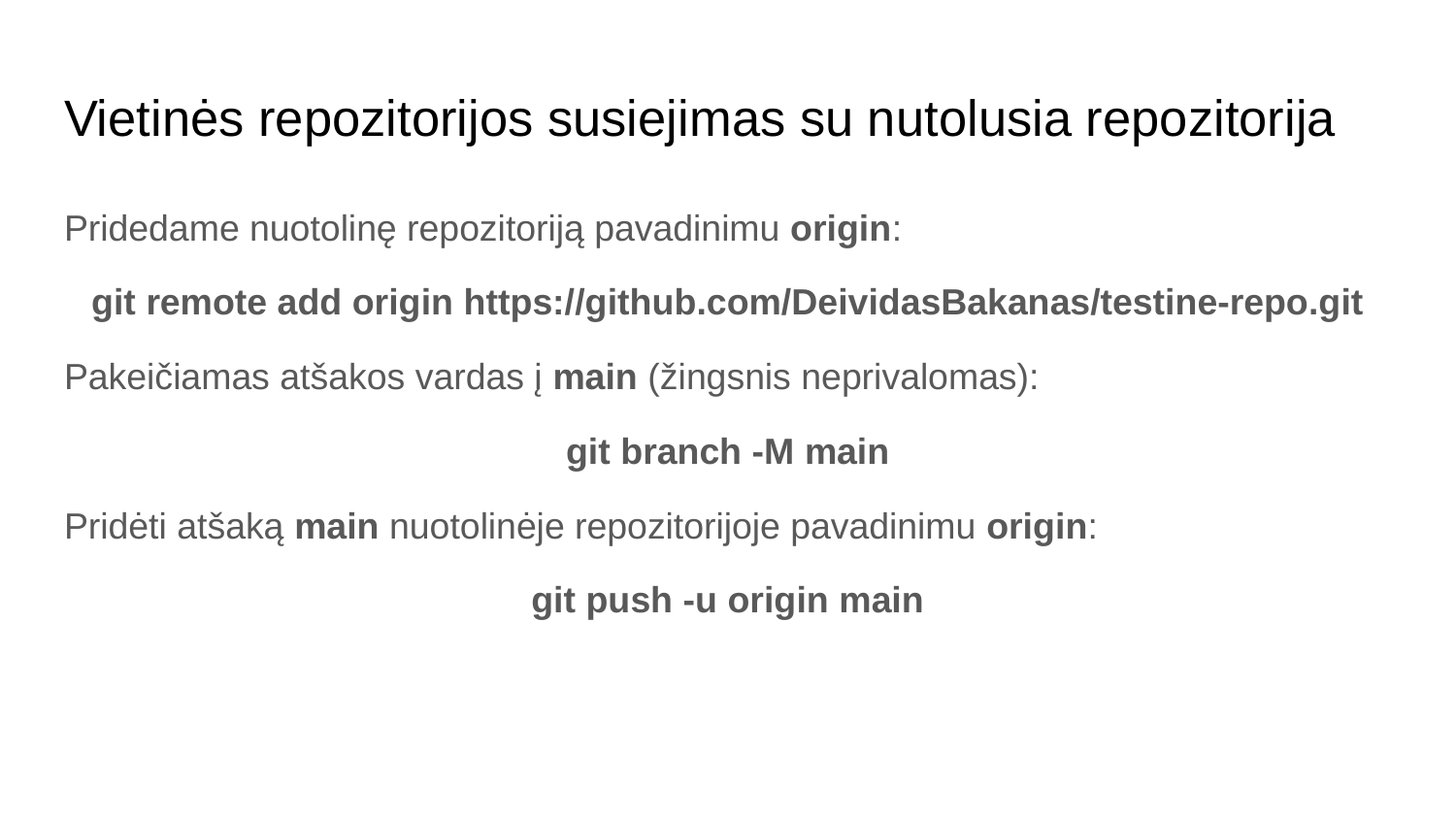

# Vietinės repozitorijos susiejimas su nutolusia repozitorija
Pridedame nuotolinę repozitoriją pavadinimu origin:
git remote add origin https://github.com/DeividasBakanas/testine-repo.git
Pakeičiamas atšakos vardas į main (žingsnis neprivalomas):
git branch -M main
Pridėti atšaką main nuotolinėje repozitorijoje pavadinimu origin:
git push -u origin main